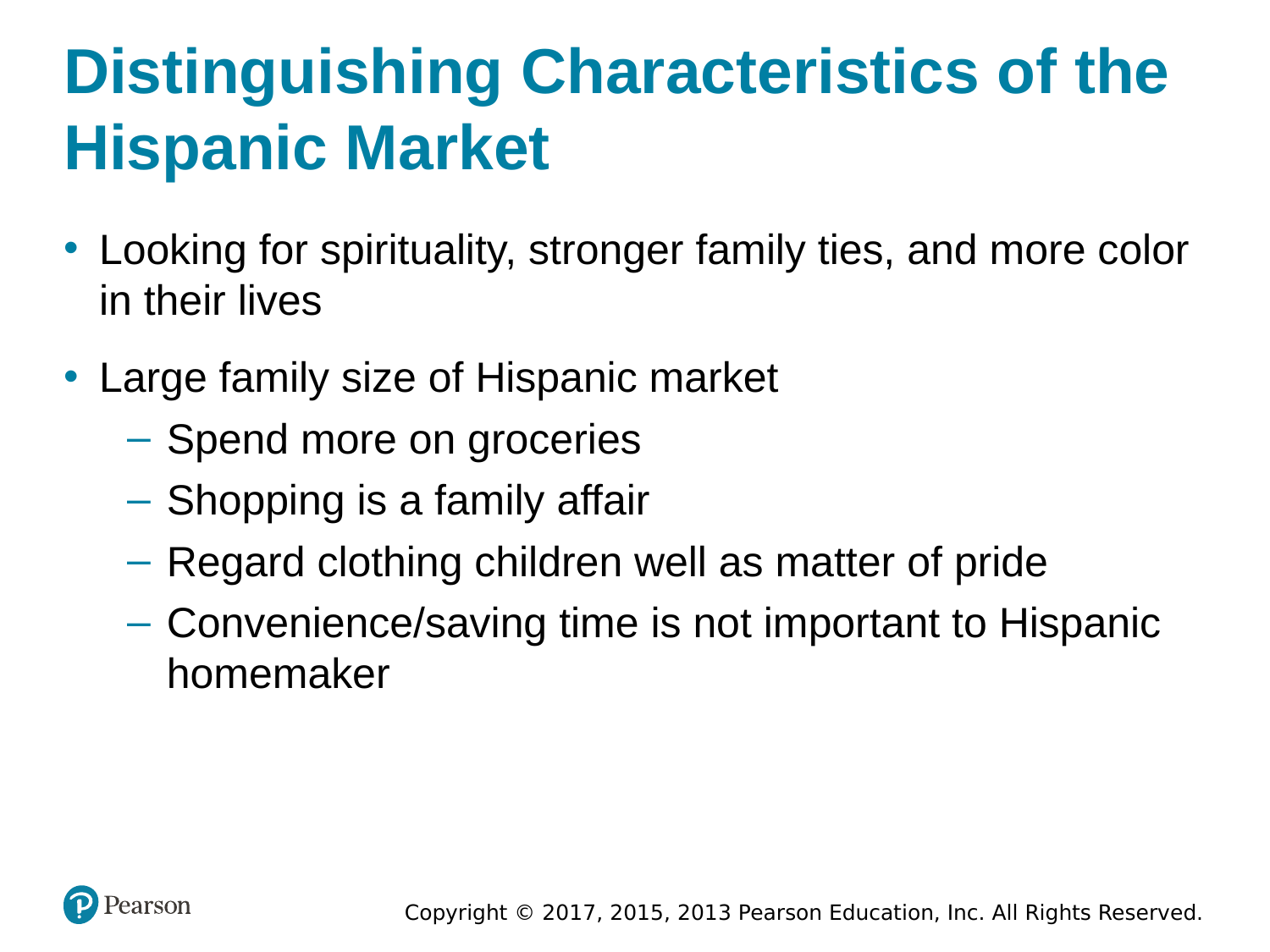

# Distinguishing Characteristics of the Hispanic Market
Looking for spirituality, stronger family ties, and more color in their lives
Large family size of Hispanic market
Spend more on groceries
Shopping is a family affair
Regard clothing children well as matter of pride
Convenience/saving time is not important to Hispanic homemaker